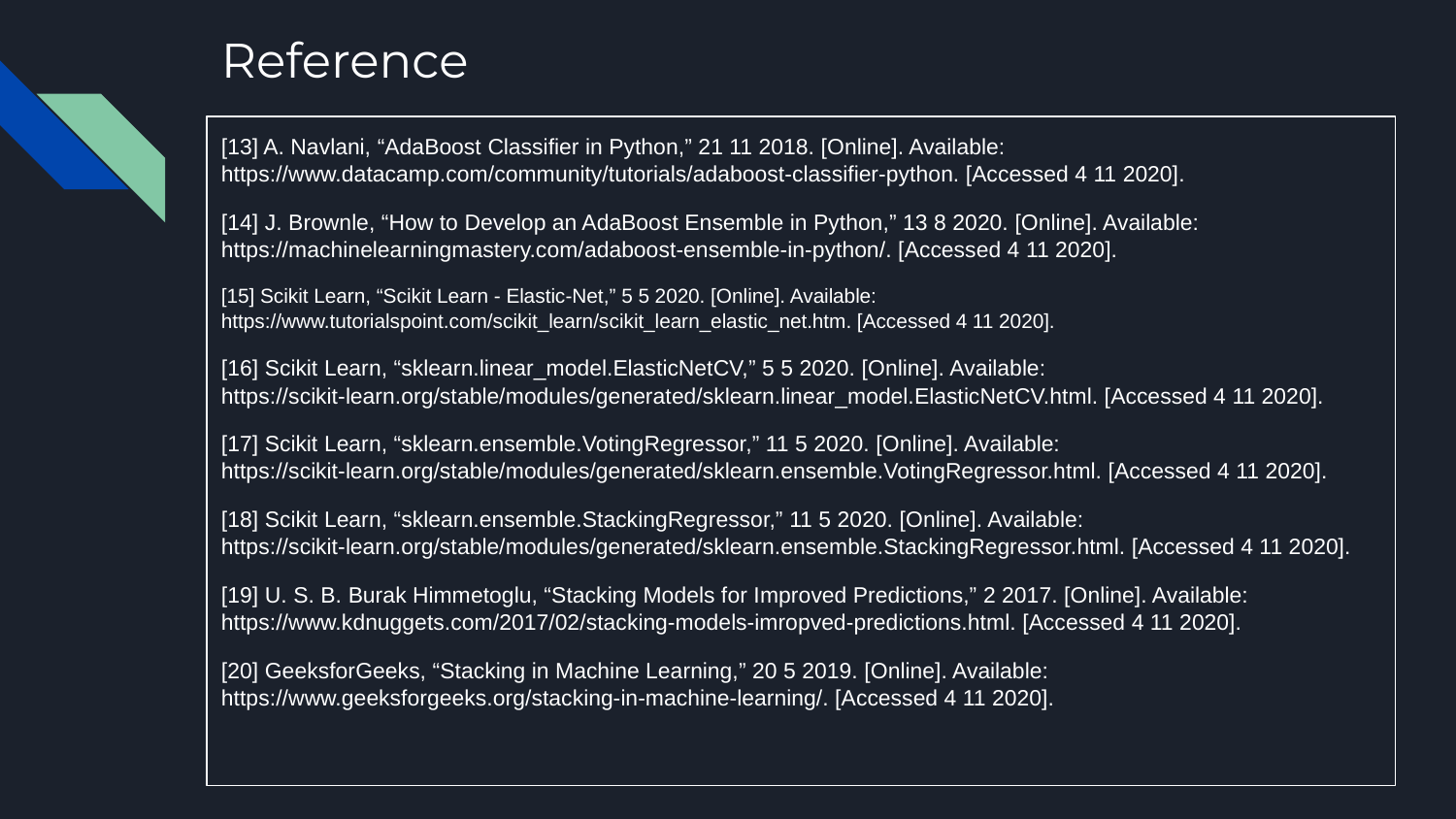

# Reference
[13] A. Navlani, “AdaBoost Classifier in Python,” 21 11 2018. [Online]. Available: https://www.datacamp.com/community/tutorials/adaboost-classifier-python. [Accessed 4 11 2020].
[14] J. Brownle, “How to Develop an AdaBoost Ensemble in Python,” 13 8 2020. [Online]. Available: https://machinelearningmastery.com/adaboost-ensemble-in-python/. [Accessed 4 11 2020].
[15] Scikit Learn, “Scikit Learn - Elastic-Net,” 5 5 2020. [Online]. Available: https://www.tutorialspoint.com/scikit_learn/scikit_learn_elastic_net.htm. [Accessed 4 11 2020].
[16] Scikit Learn, “sklearn.linear_model.ElasticNetCV,” 5 5 2020. [Online]. Available: https://scikit-learn.org/stable/modules/generated/sklearn.linear_model.ElasticNetCV.html. [Accessed 4 11 2020].
[17] Scikit Learn, “sklearn.ensemble.VotingRegressor,” 11 5 2020. [Online]. Available: https://scikit-learn.org/stable/modules/generated/sklearn.ensemble.VotingRegressor.html. [Accessed 4 11 2020].
[18] Scikit Learn, “sklearn.ensemble.StackingRegressor,” 11 5 2020. [Online]. Available: https://scikit-learn.org/stable/modules/generated/sklearn.ensemble.StackingRegressor.html. [Accessed 4 11 2020].
[19] U. S. B. Burak Himmetoglu, “Stacking Models for Improved Predictions,” 2 2017. [Online]. Available: https://www.kdnuggets.com/2017/02/stacking-models-imropved-predictions.html. [Accessed 4 11 2020].
[20] GeeksforGeeks, “Stacking in Machine Learning,” 20 5 2019. [Online]. Available: https://www.geeksforgeeks.org/stacking-in-machine-learning/. [Accessed 4 11 2020].